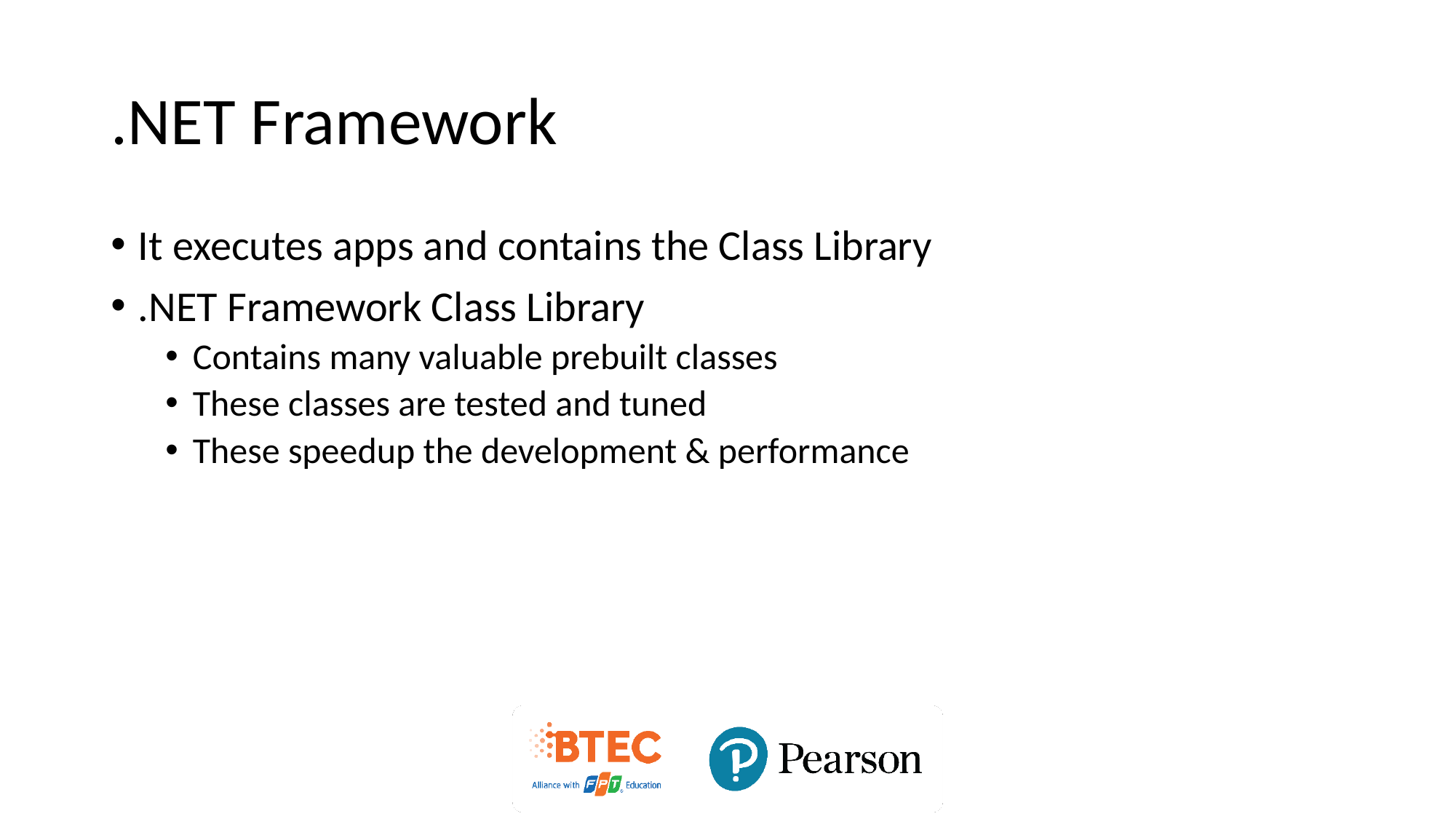

# .NET Framework
It executes apps and contains the Class Library
.NET Framework Class Library
Contains many valuable prebuilt classes
These classes are tested and tuned
These speedup the development & performance